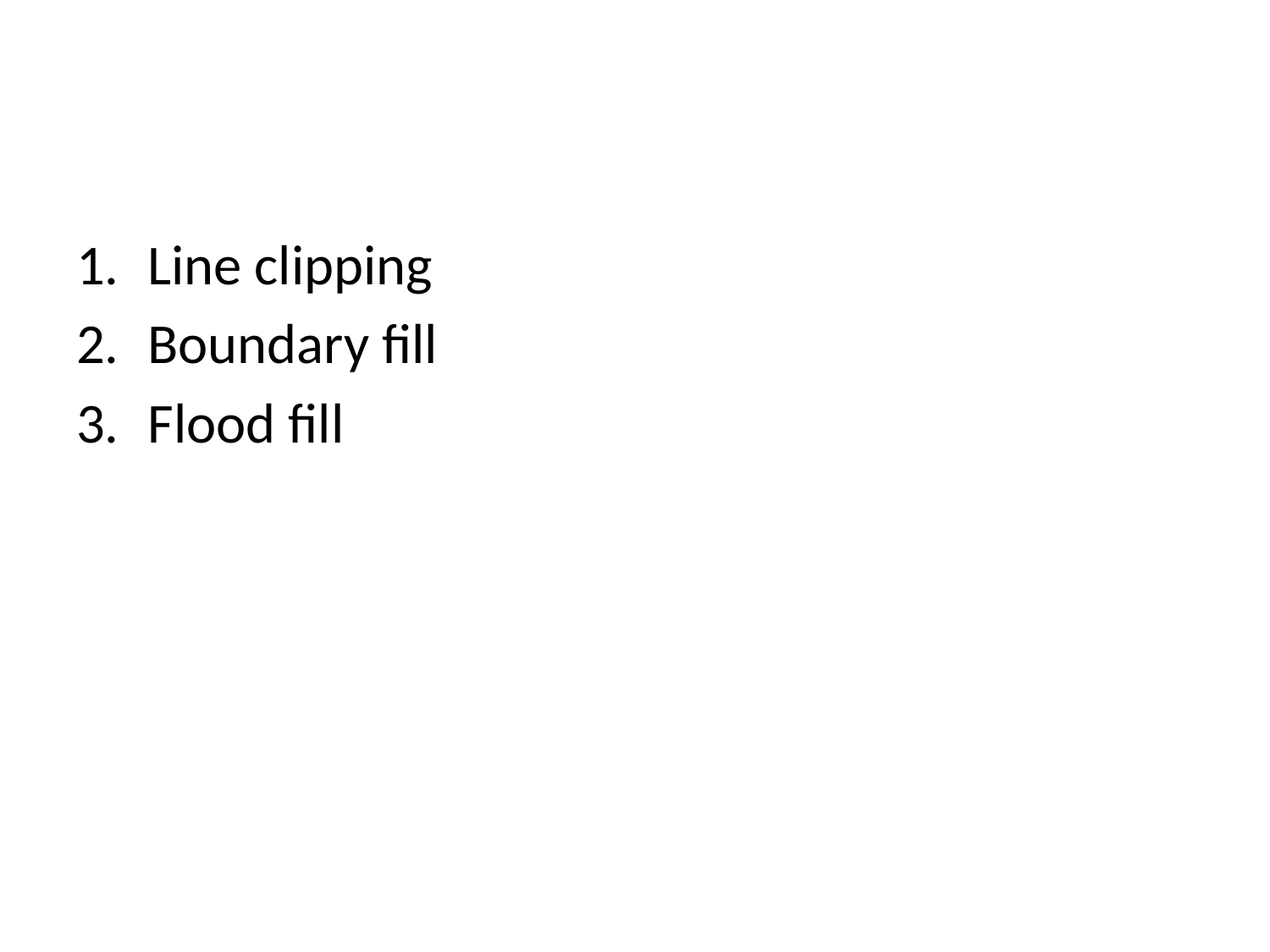

#
Line clipping
Boundary fill
Flood fill